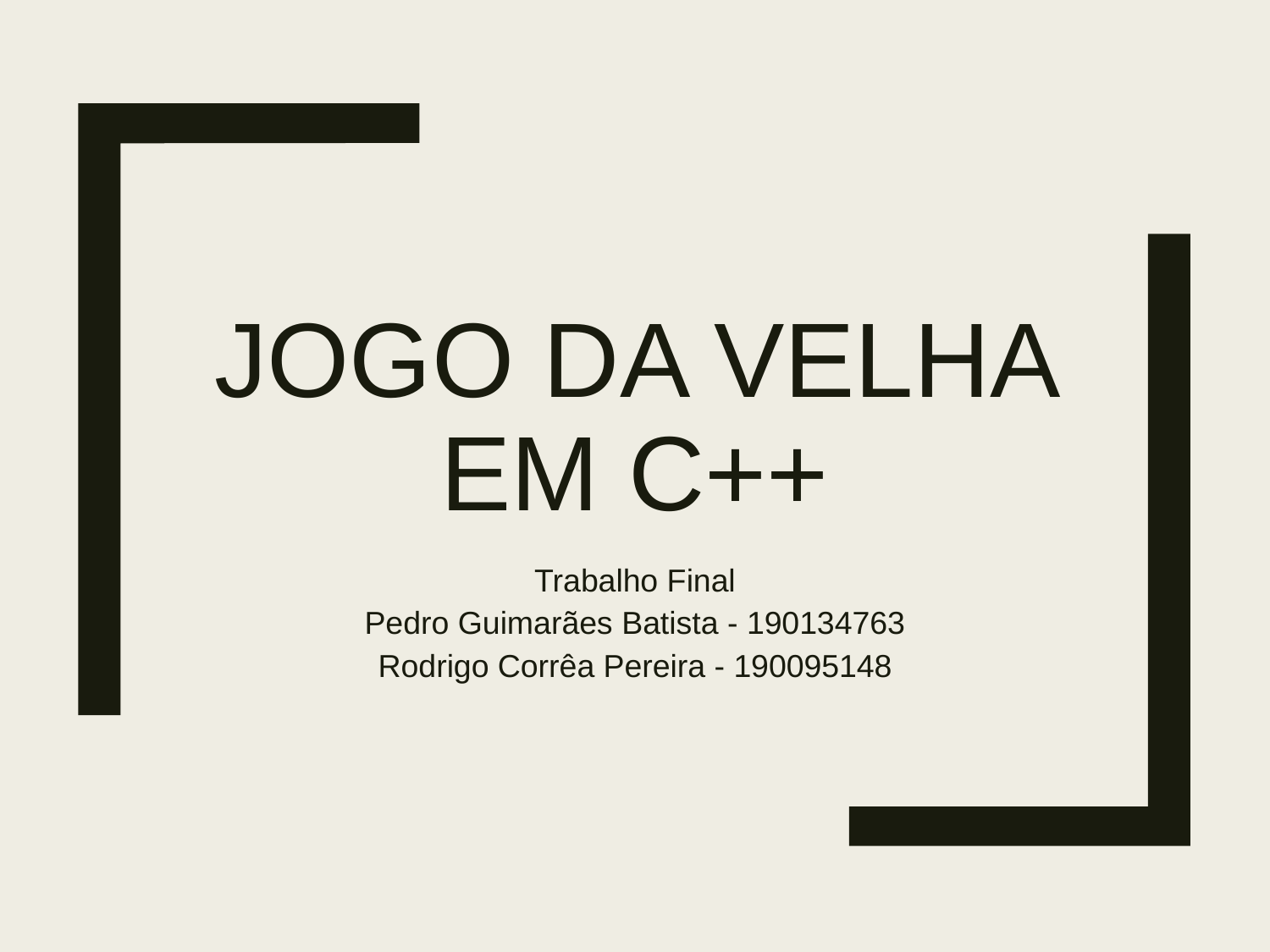

# Jogo da Velha em C++
Trabalho Final
Pedro Guimarães Batista - 190134763
Rodrigo Corrêa Pereira - 190095148